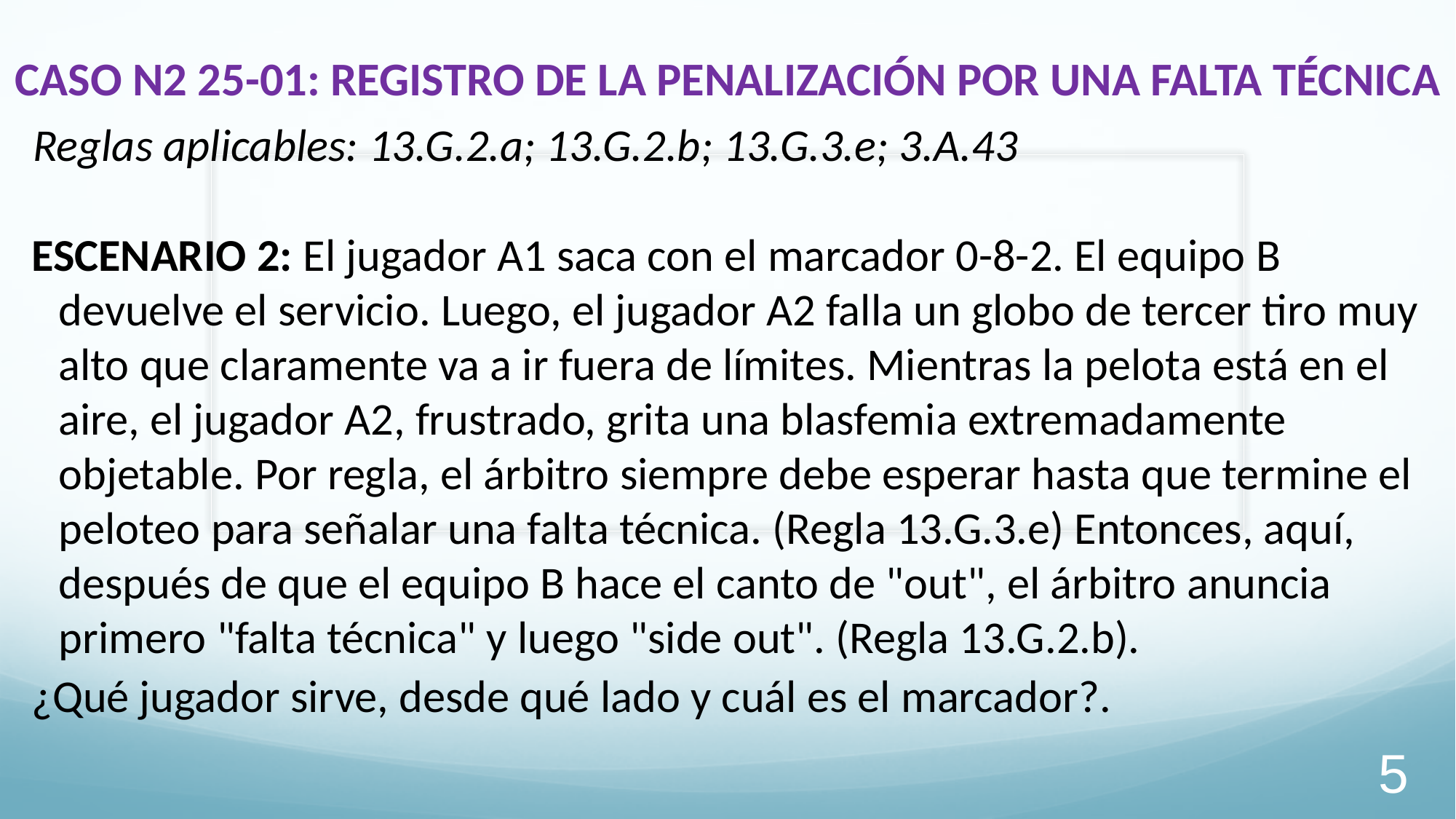

# CASO N2 25-01: REGISTRO DE LA PENALIZACIÓN POR UNA FALTA TÉCNICA
Reglas aplicables: 13.G.2.a; 13.G.2.b; 13.G.3.e; 3.A.43

ESCENARIO 2: El jugador A1 saca con el marcador 0-8-2. El equipo B devuelve el servicio. Luego, el jugador A2 falla un globo de tercer tiro muy alto que claramente va a ir fuera de límites. Mientras la pelota está en el aire, el jugador A2, frustrado, grita una blasfemia extremadamente objetable. Por regla, el árbitro siempre debe esperar hasta que termine el peloteo para señalar una falta técnica. (Regla 13.G.3.e) Entonces, aquí, después de que el equipo B hace el canto de "out", el árbitro anuncia primero "falta técnica" y luego "side out". (Regla 13.G.2.b).
¿Qué jugador sirve, desde qué lado y cuál es el marcador?.
5